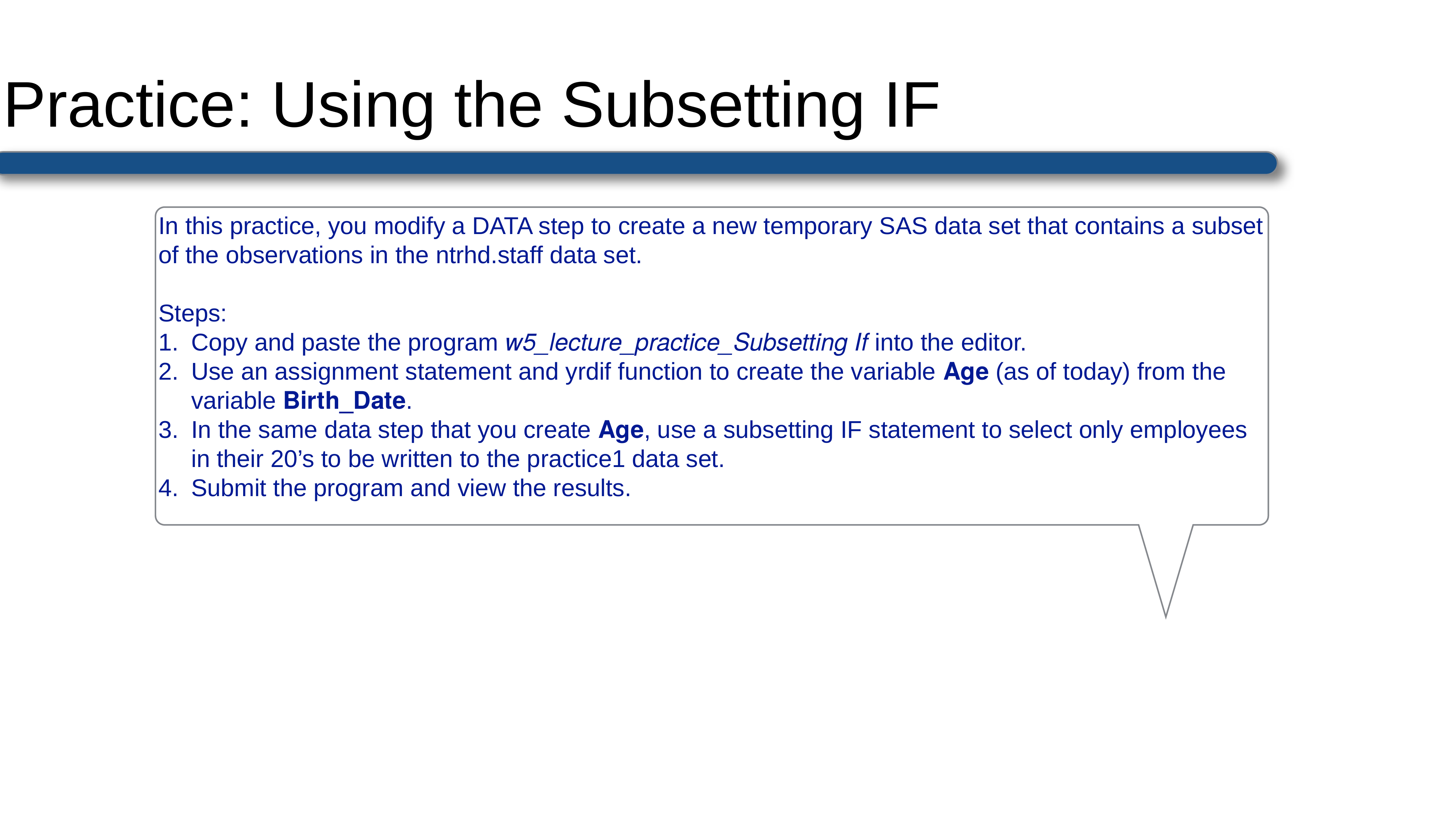

# Practice: Using the Subsetting IF

In this practice, you modify a DATA step to create a new temporary SAS data set that contains a subset of the observations in the ntrhd.staff data set.

Steps:
Copy and paste the program w5_lecture_practice_Subsetting If into the editor.
Use an assignment statement and yrdif function to create the variable Age (as of today) from the variable Birth_Date.
In the same data step that you create Age, use a subsetting IF statement to select only employees in their 20’s to be written to the practice1 data set.
Submit the program and view the results.